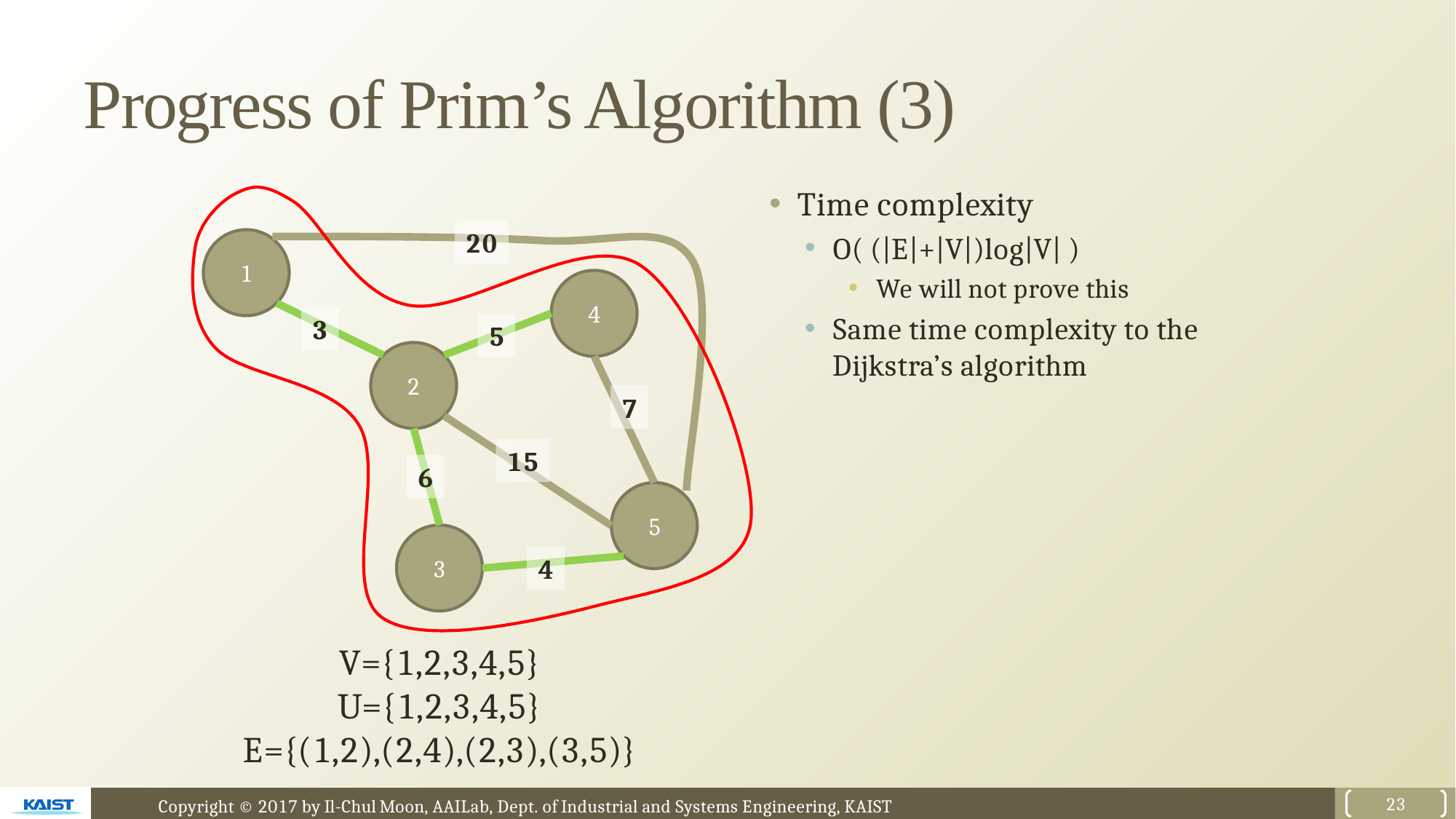

# Progress of Prim’s Algorithm (3)
Time complexity
O( (|E|+|V|)log|V| )
We will not prove this
Same time complexity to the Dijkstra’s algorithm

20
1

4
3
5
2
7
15
6
5
3
4
V={1,2,3,4,5}
U={1,2,3,4,5}
E={(1,2),(2,4),(2,3),(3,5)}
23